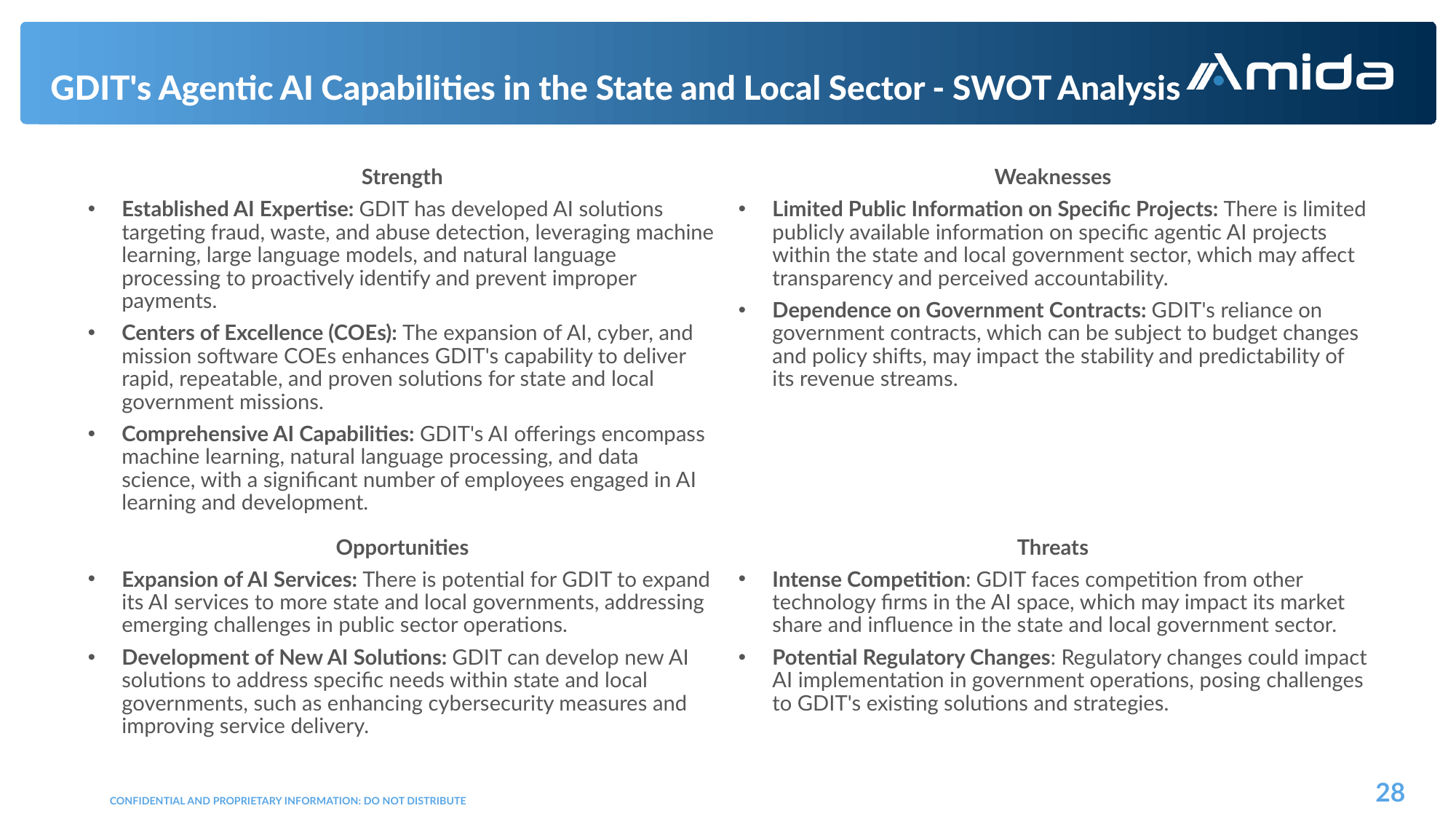

# GDIT's Agentic AI Capabilities in the State and Local Sector - SWOT Analysis
| Strength Established AI Expertise: GDIT has developed AI solutions targeting fraud, waste, and abuse detection, leveraging machine learning, large language models, and natural language processing to proactively identify and prevent improper payments. Centers of Excellence (COEs): The expansion of AI, cyber, and mission software COEs enhances GDIT's capability to deliver rapid, repeatable, and proven solutions for state and local government missions. Comprehensive AI Capabilities: GDIT's AI offerings encompass machine learning, natural language processing, and data science, with a significant number of employees engaged in AI learning and development. | Weaknesses Limited Public Information on Specific Projects: There is limited publicly available information on specific agentic AI projects within the state and local government sector, which may affect transparency and perceived accountability. Dependence on Government Contracts: GDIT's reliance on government contracts, which can be subject to budget changes and policy shifts, may impact the stability and predictability of its revenue streams. |
| --- | --- |
| Opportunities Expansion of AI Services: There is potential for GDIT to expand its AI services to more state and local governments, addressing emerging challenges in public sector operations. Development of New AI Solutions: GDIT can develop new AI solutions to address specific needs within state and local governments, such as enhancing cybersecurity measures and improving service delivery. | Threats Intense Competition: GDIT faces competition from other technology firms in the AI space, which may impact its market share and influence in the state and local government sector. Potential Regulatory Changes: Regulatory changes could impact AI implementation in government operations, posing challenges to GDIT's existing solutions and strategies. |